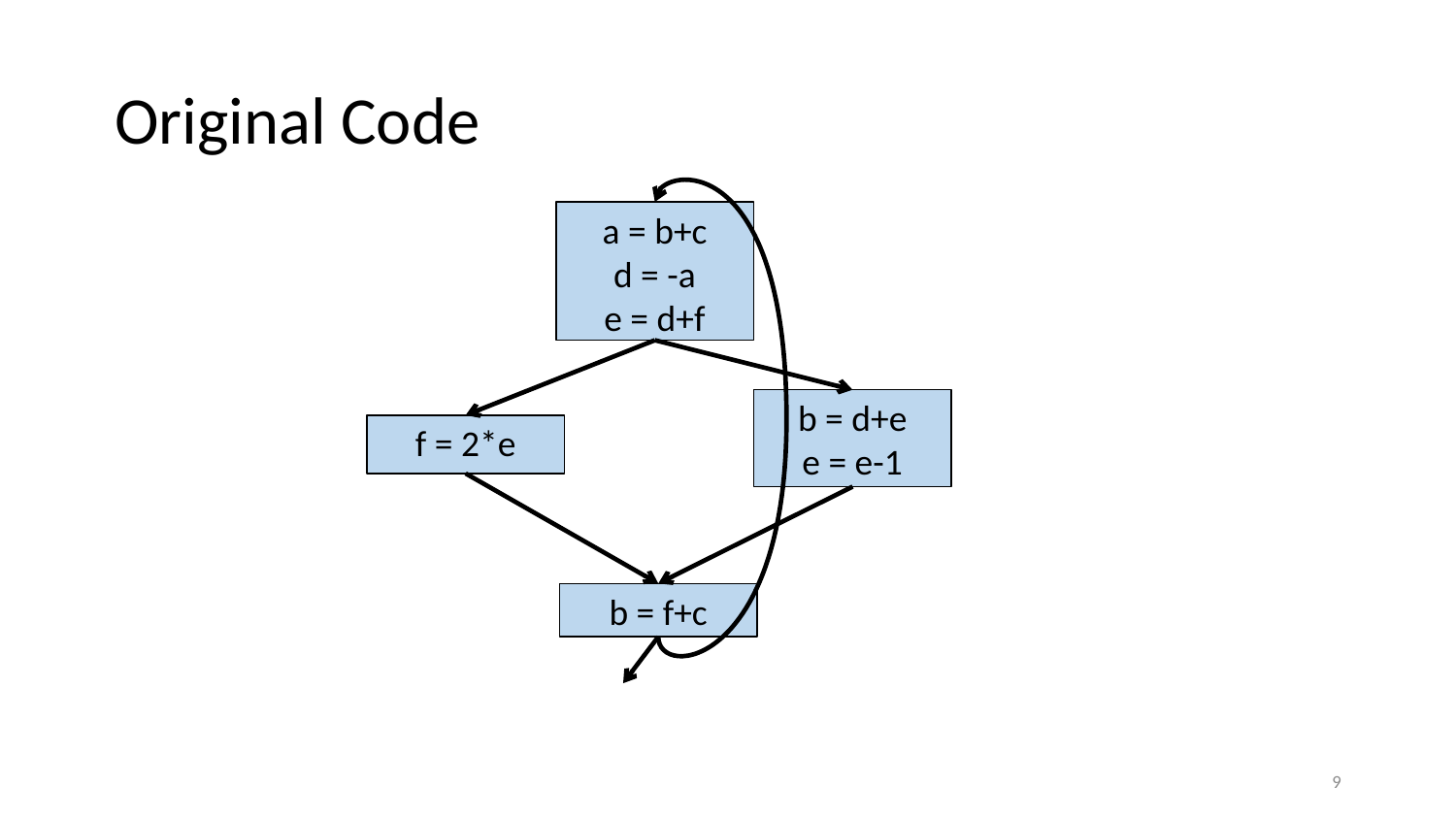

# Original Code
a = b+c
d = -a
e = d+f
b = d+e
e = e-1
f = 2*e
b = f+c
9